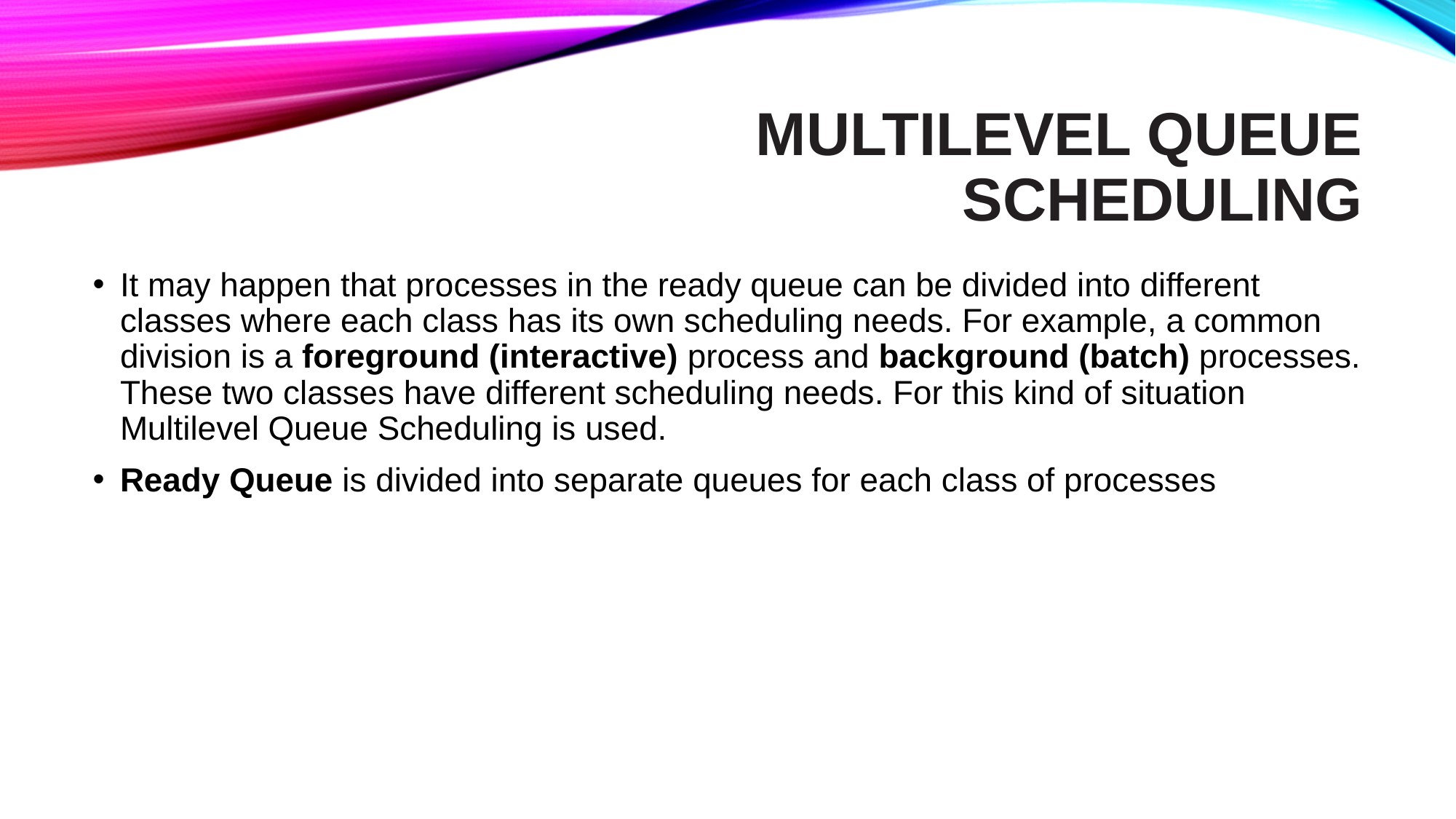

# Multilevel Queue Scheduling
It may happen that processes in the ready queue can be divided into different classes where each class has its own scheduling needs. For example, a common division is a foreground (interactive) process and background (batch) processes. These two classes have different scheduling needs. For this kind of situation Multilevel Queue Scheduling is used.
Ready Queue is divided into separate queues for each class of processes